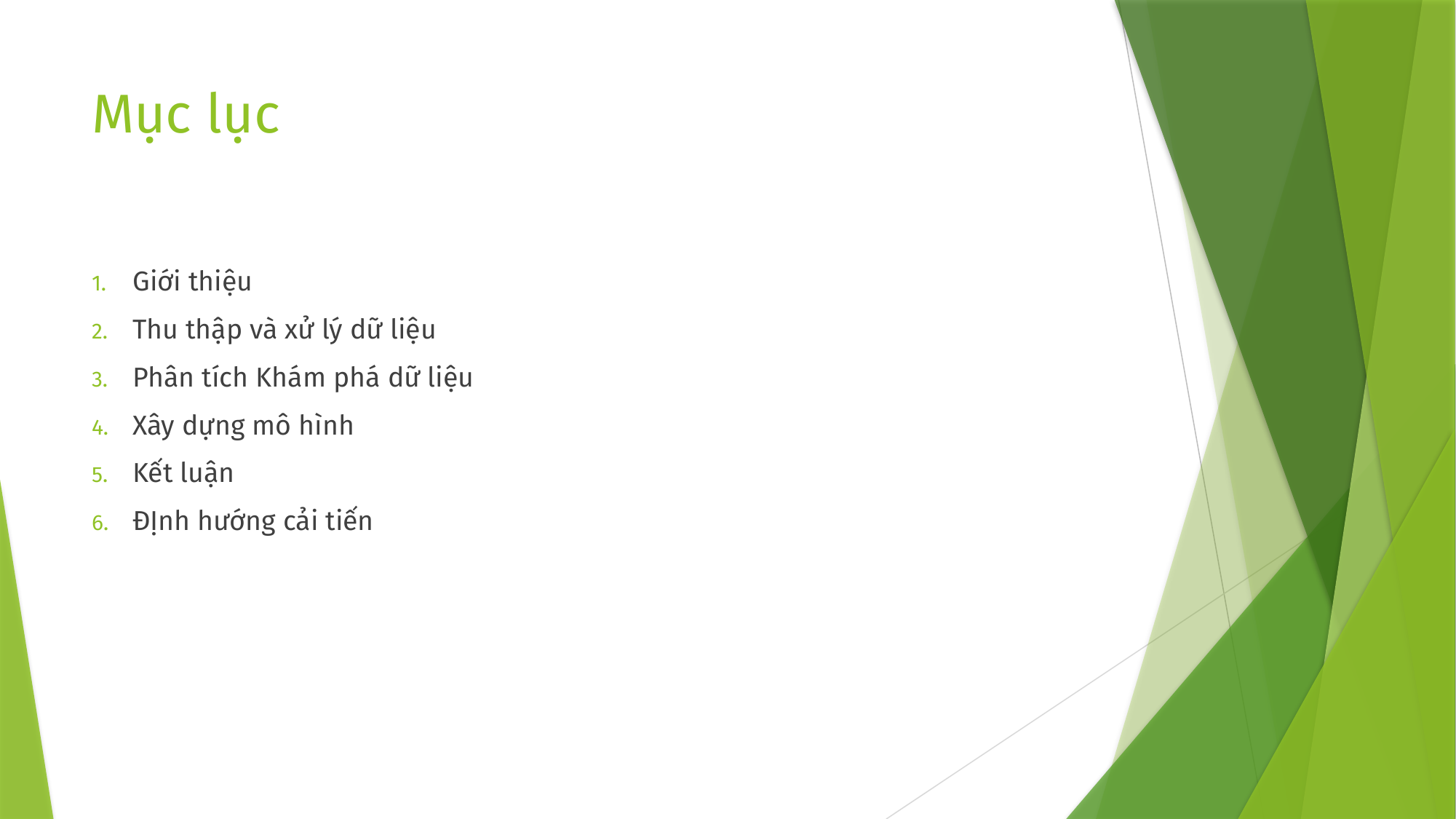

# Mục lục
Giới thiệu
Thu thập và xử lý dữ liệu
Phân tích Khám phá dữ liệu
Xây dựng mô hình
Kết luận
ĐỊnh hướng cải tiến